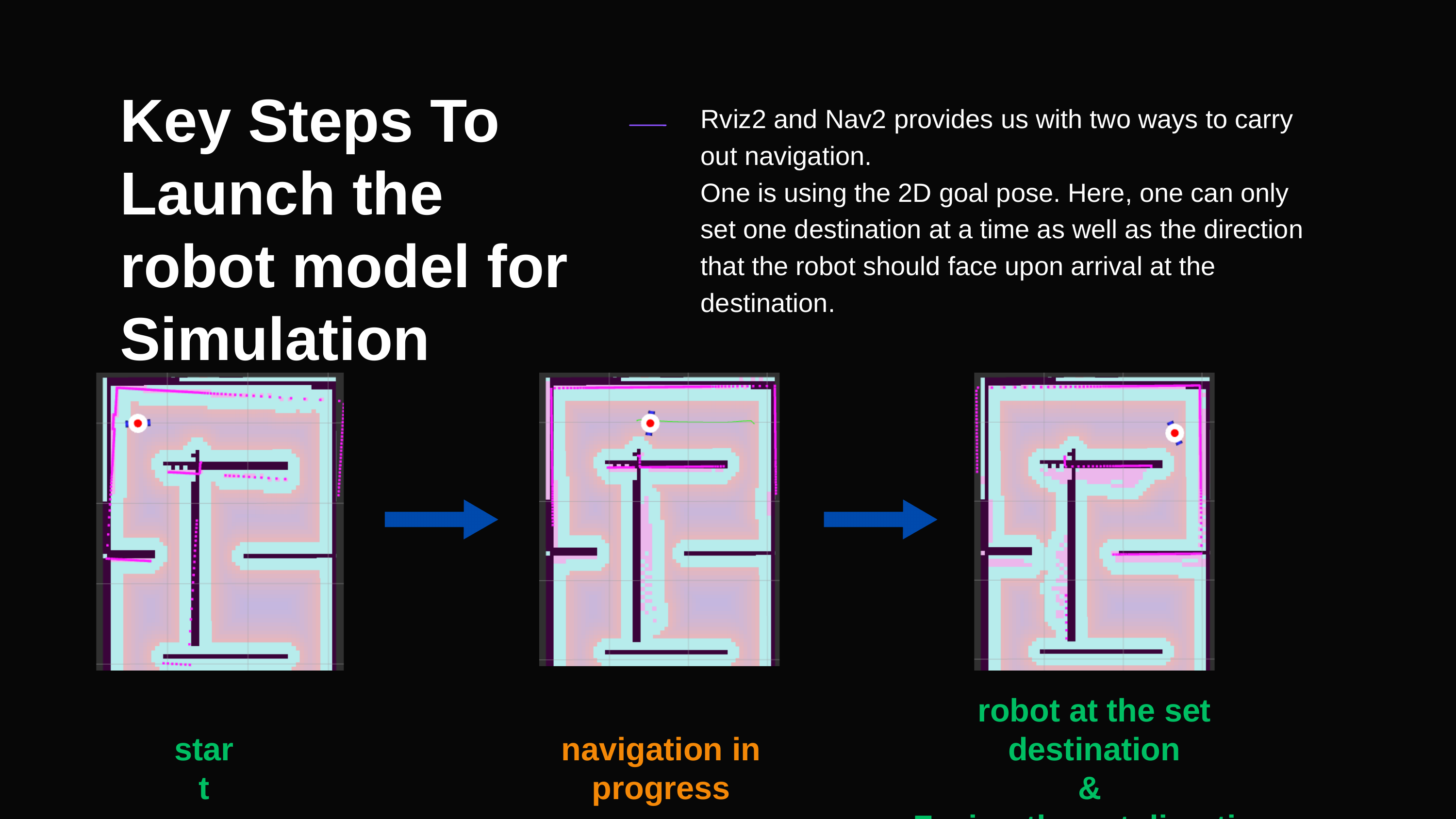

Key Steps To Launch the robot model for Simulation
| Rviz2 and Nav2 provides us with two ways to carry out navigation. One is using the 2D goal pose. Here, one can only set one destination at a time as well as the direction that the robot should face upon arrival at the destination. |
| --- |
|  |

robot at the set destination
&
Facing the set direction
start
navigation in progress